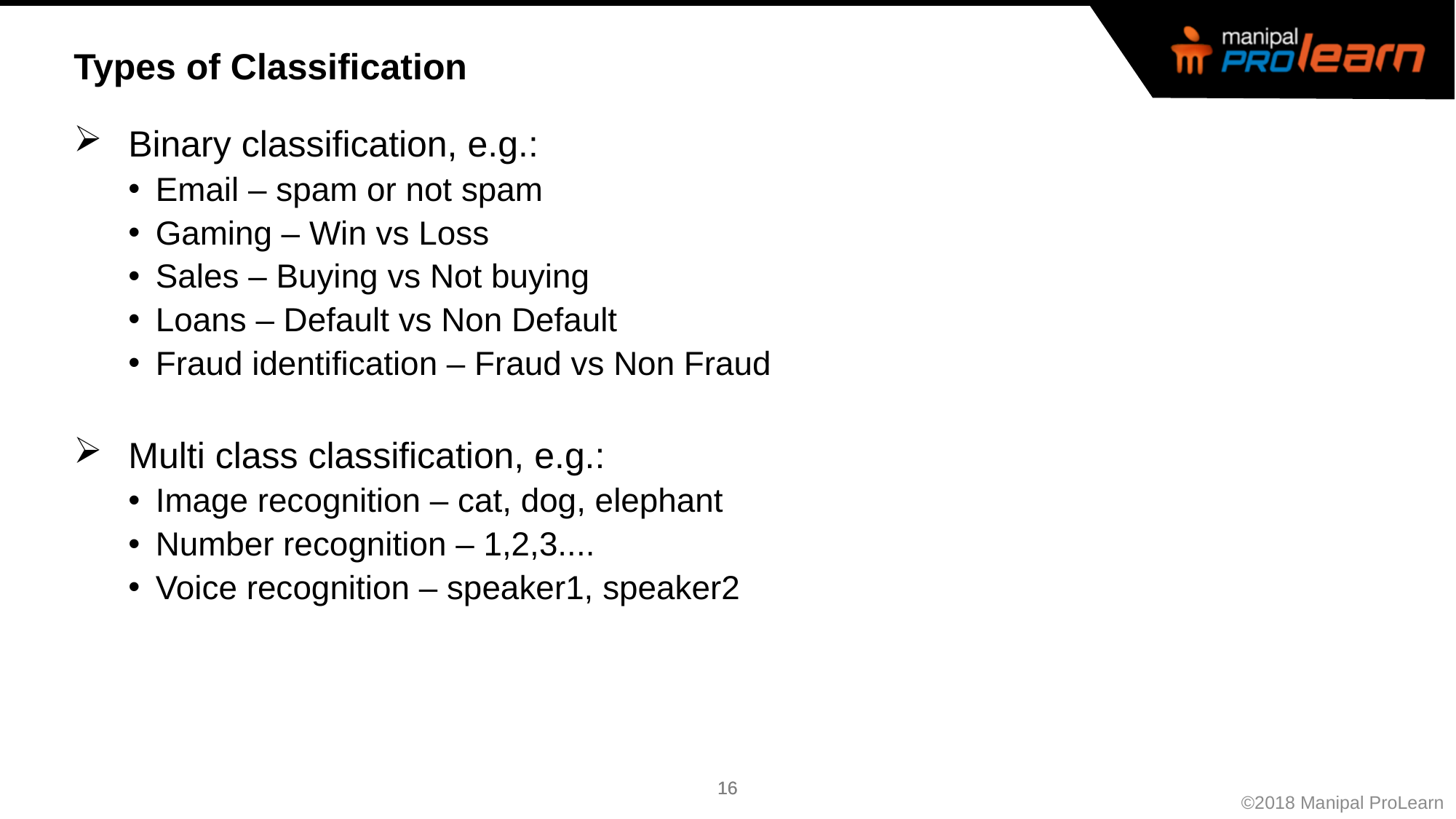

# Types of Classification
Binary classification, e.g.:
Email – spam or not spam
Gaming – Win vs Loss
Sales – Buying vs Not buying
Loans – Default vs Non Default
Fraud identification – Fraud vs Non Fraud

Multi class classification, e.g.:
Image recognition – cat, dog, elephant
Number recognition – 1,2,3....
Voice recognition – speaker1, speaker2